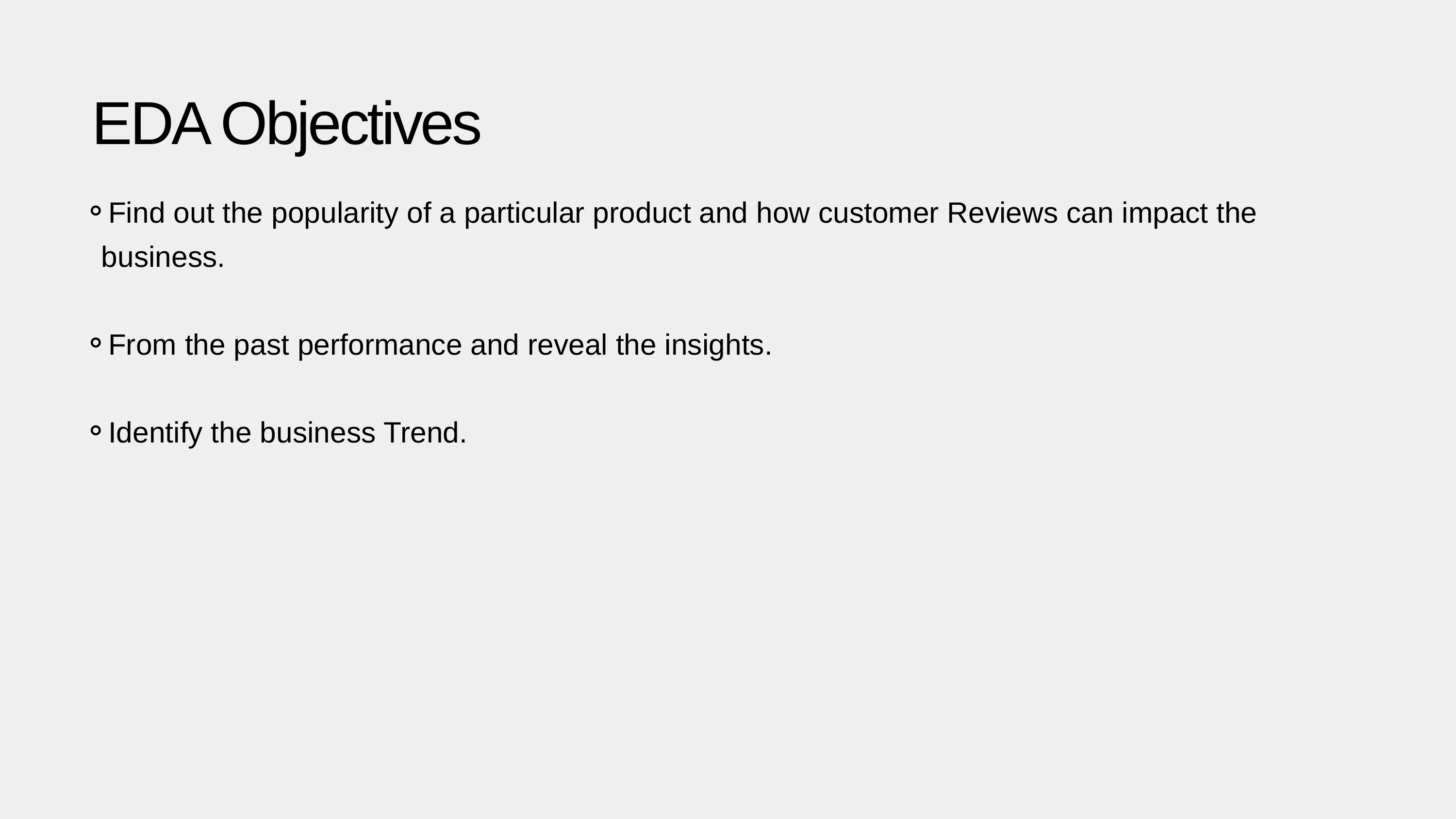

EDA Objectives
Find out the popularity of a particular product and how customer Reviews can impact the business.

From the past performance and reveal the insights.

Identify the business Trend.